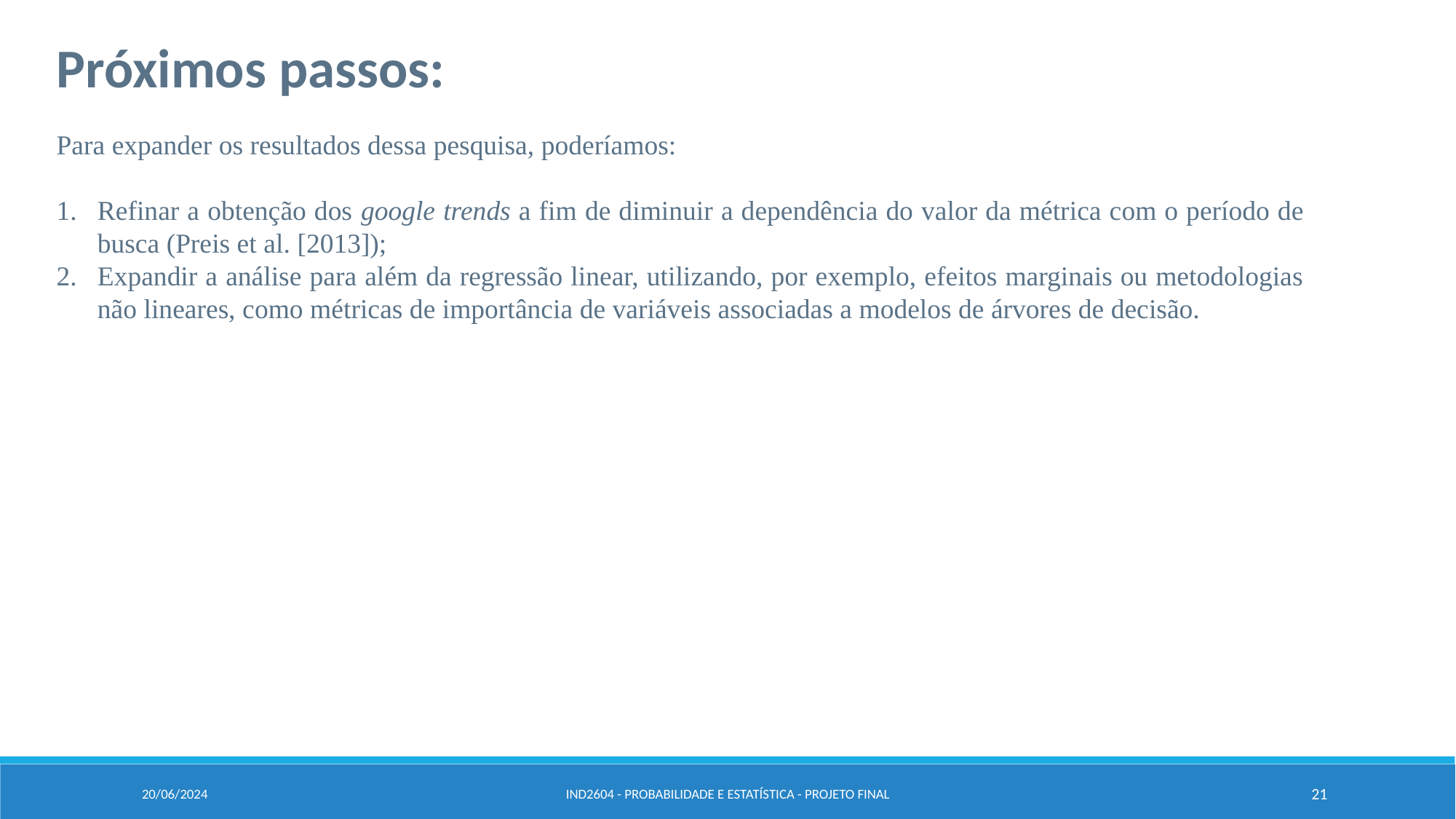

Próximos passos:

Para expander os resultados dessa pesquisa, poderíamos:

Refinar a obtenção dos google trends a fim de diminuir a dependência do valor da métrica com o período de busca (Preis et al. [2013]);
Expandir a análise para além da regressão linear, utilizando, por exemplo, efeitos marginais ou metodologias não lineares, como métricas de importância de variáveis associadas a modelos de árvores de decisão.

20/06/2024
IND2604 - Probabilidade e Estatística - Projeto FInal
21